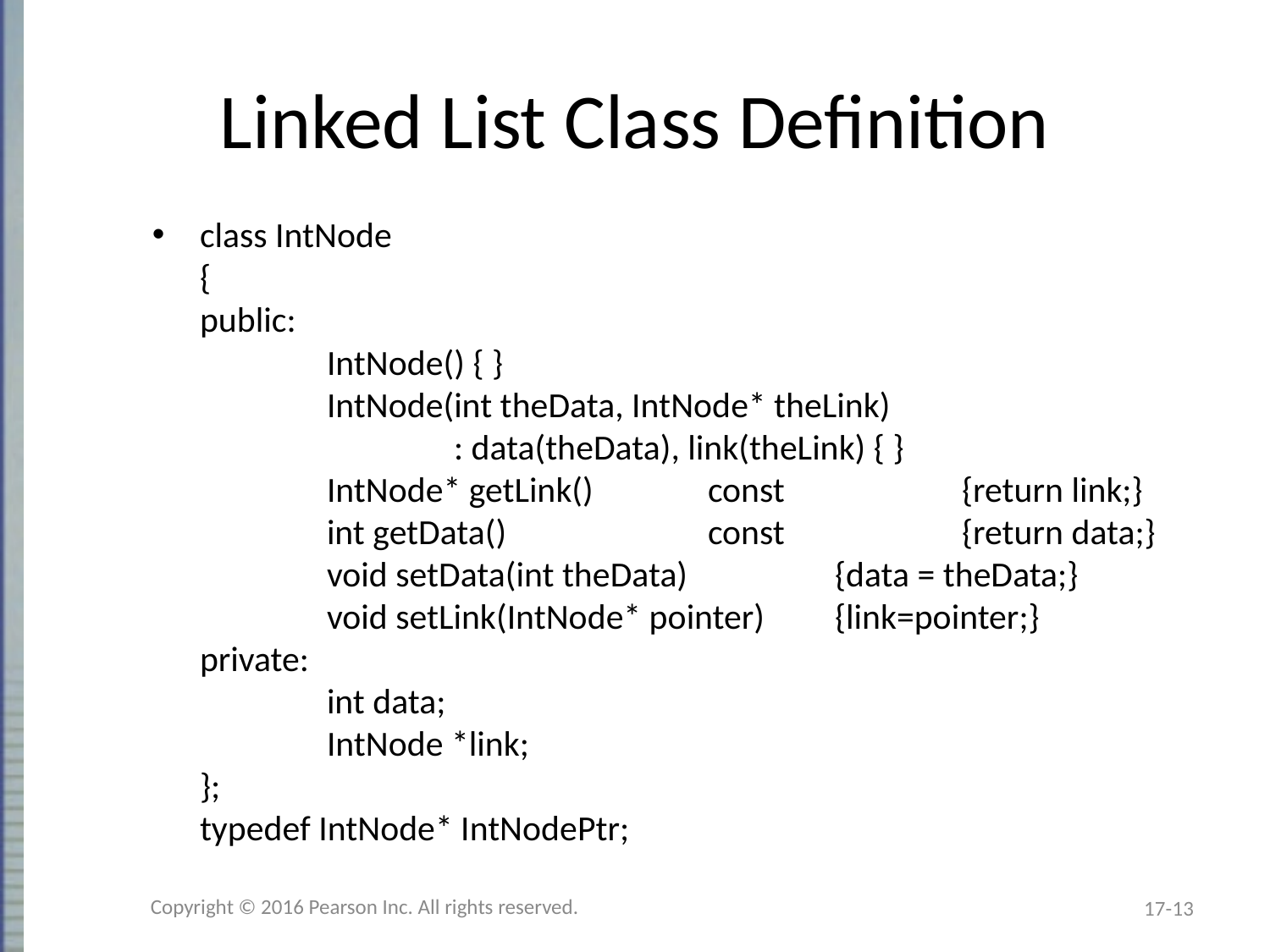

# Linked List Class Definition
class IntNode
{
public:
	IntNode() { }
	IntNode(int theData, IntNode* theLink)
		: data(theData), link(theLink) { }
	IntNode* getLink() 	const 		{return link;}
	int getData() 		const		{return data;}
	void setData(int theData) 		{data = theData;}
	void setLink(IntNode* pointer) 	{link=pointer;}
private:
	int data;
	IntNode *link;
};
typedef IntNode* IntNodePtr;
Copyright © 2016 Pearson Inc. All rights reserved.
17-13